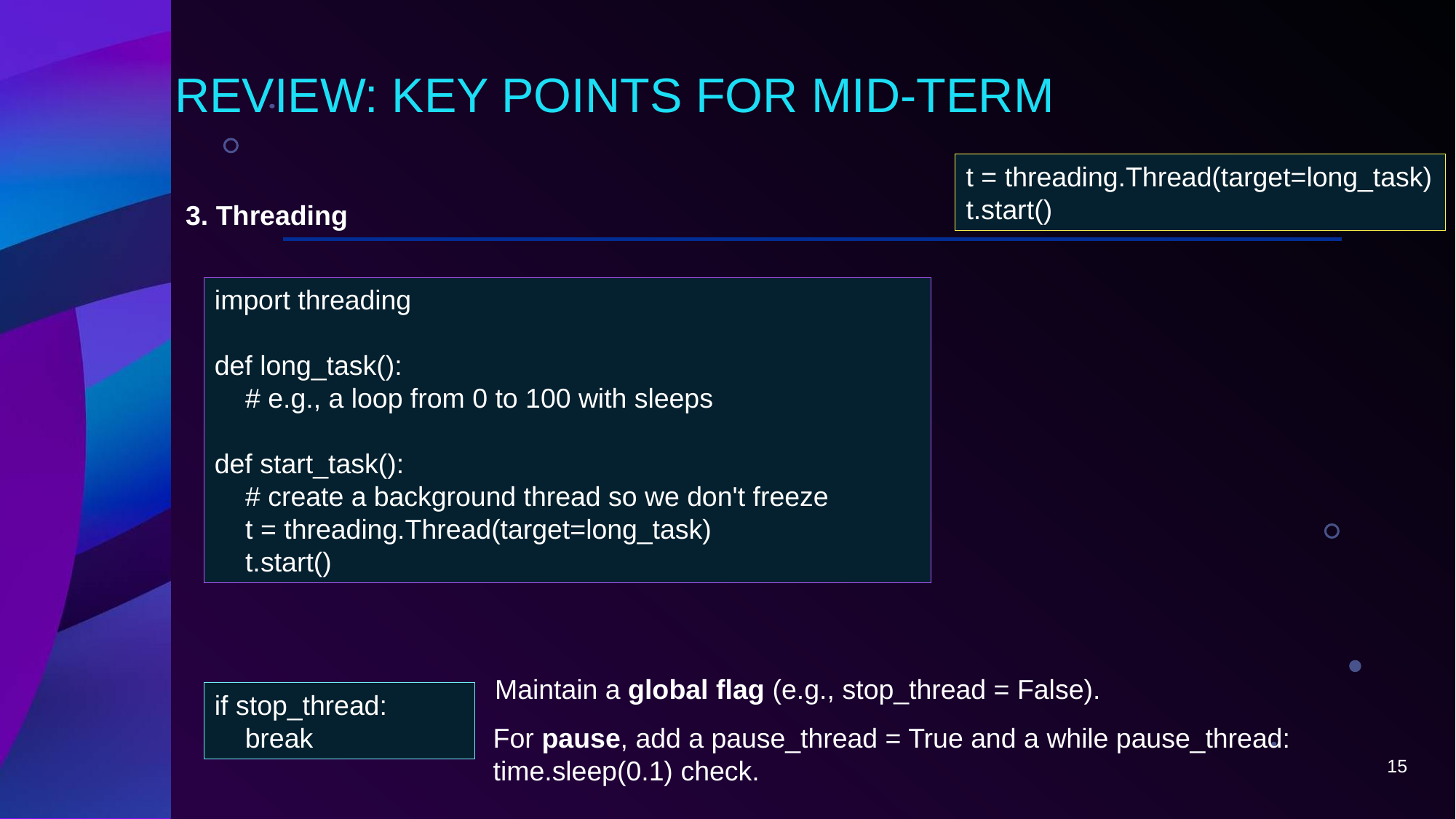

# Review: key points for mid-term
t = threading.Thread(target=long_task)
t.start()
3. Threading
import threading

def long_task():
    # e.g., a loop from 0 to 100 with sleeps

def start_task():
    # create a background thread so we don't freeze
    t = threading.Thread(target=long_task)
    t.start()
Maintain a global flag (e.g., stop_thread = False).
if stop_thread:
    break
For pause, add a pause_thread = True and a while pause_thread: time.sleep(0.1) check.
15